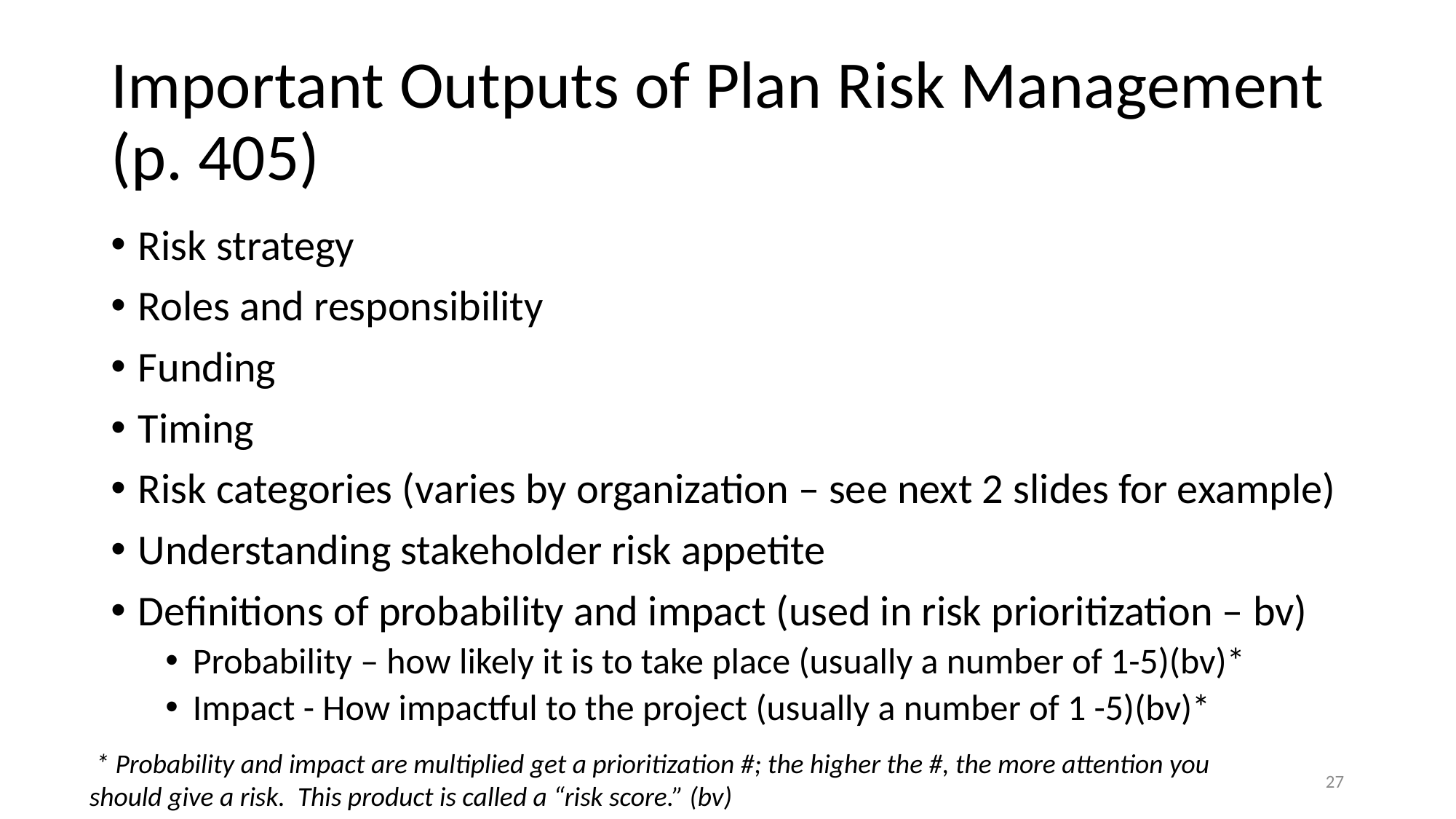

# Important Outputs of Plan Risk Management (p. 405)
Risk strategy
Roles and responsibility
Funding
Timing
Risk categories (varies by organization – see next 2 slides for example)
Understanding stakeholder risk appetite
Definitions of probability and impact (used in risk prioritization – bv)
Probability – how likely it is to take place (usually a number of 1-5)(bv)*
Impact - How impactful to the project (usually a number of 1 -5)(bv)*

 * Probability and impact are multiplied get a prioritization #; the higher the #, the more attention you should give a risk.  This product is called a “risk score.” (bv)
27